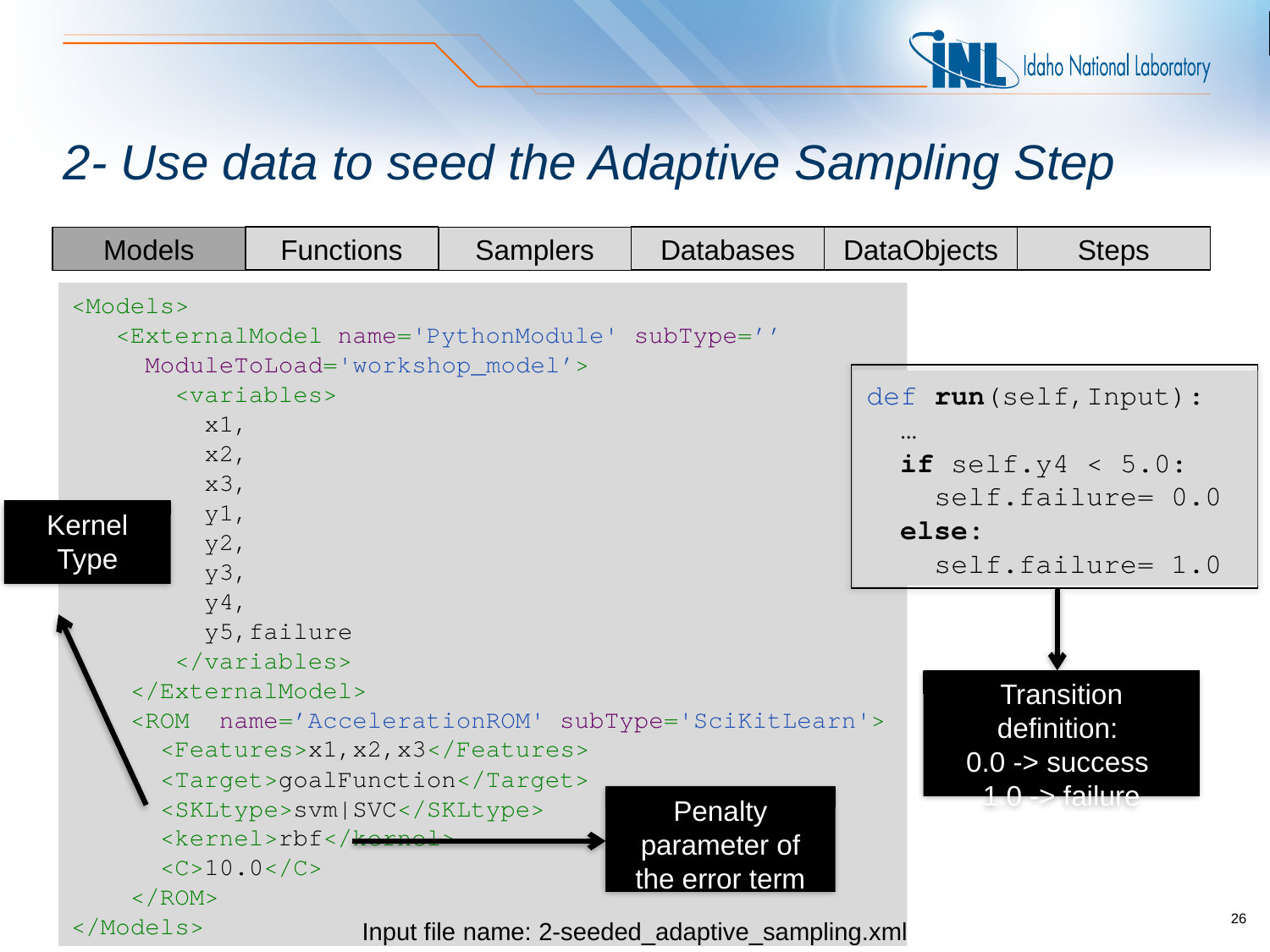

Steps
# 2- Use data to seed the Adaptive Sampling Step
Functions
Databases
DataObjects
Steps
Models
Samplers
<Models>
   <ExternalModel name='PythonModule' subType=’’
     ModuleToLoad='workshop_model’>
       <variables>
         x1,
         x2,
         x3,
         y1,
         y2,
         y3,
         y4,
         y5,failure
       </variables>
    </ExternalModel>
    <ROM  name=’AccelerationROM' subType='SciKitLearn'>
      <Features>x1,x2,x3</Features>
      <Target>goalFunction</Target>
      <SKLtype>svm|SVC</SKLtype>
      <kernel>rbf</kernel>
      <C>10.0</C>
    </ROM>
</Models>

def run(self,Input):
  …
  if self.y4 < 5.0:
    self.failure= 0.0
  else:
    self.failure= 1.0
Kernel Type
Transition definition:
0.0 -> success
1.0 -> failure
Penalty parameter of the error term
Input file name: 2-seeded_adaptive_sampling.xml
26